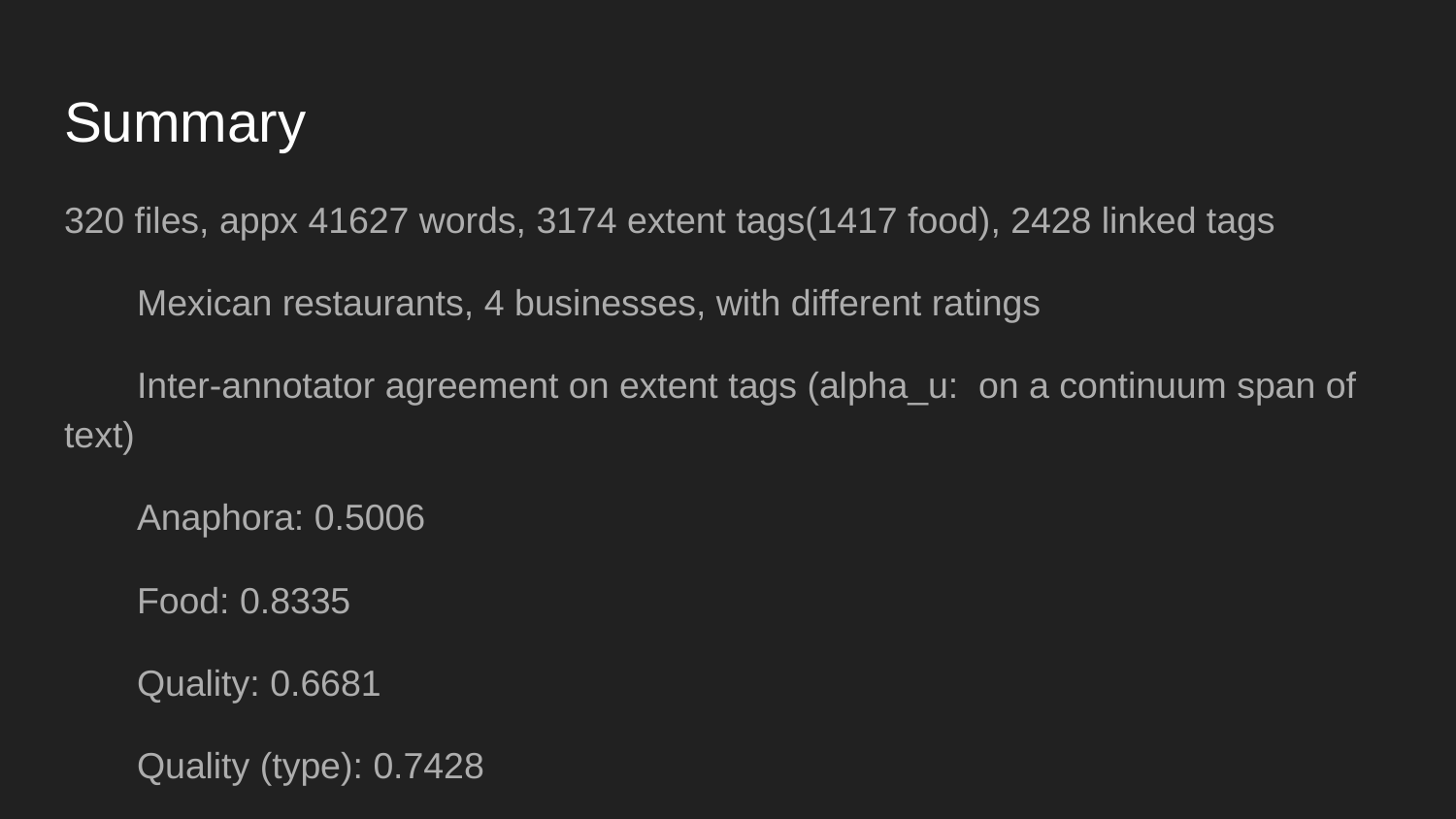

# Summary
320 files, appx 41627 words, 3174 extent tags(1417 food), 2428 linked tags
Mexican restaurants, 4 businesses, with different ratings
Inter-annotator agreement on extent tags (alpha_u:  on a continuum span of text)
Anaphora: 0.5006
Food: 0.8335
Quality: 0.6681
Quality (type): 0.7428